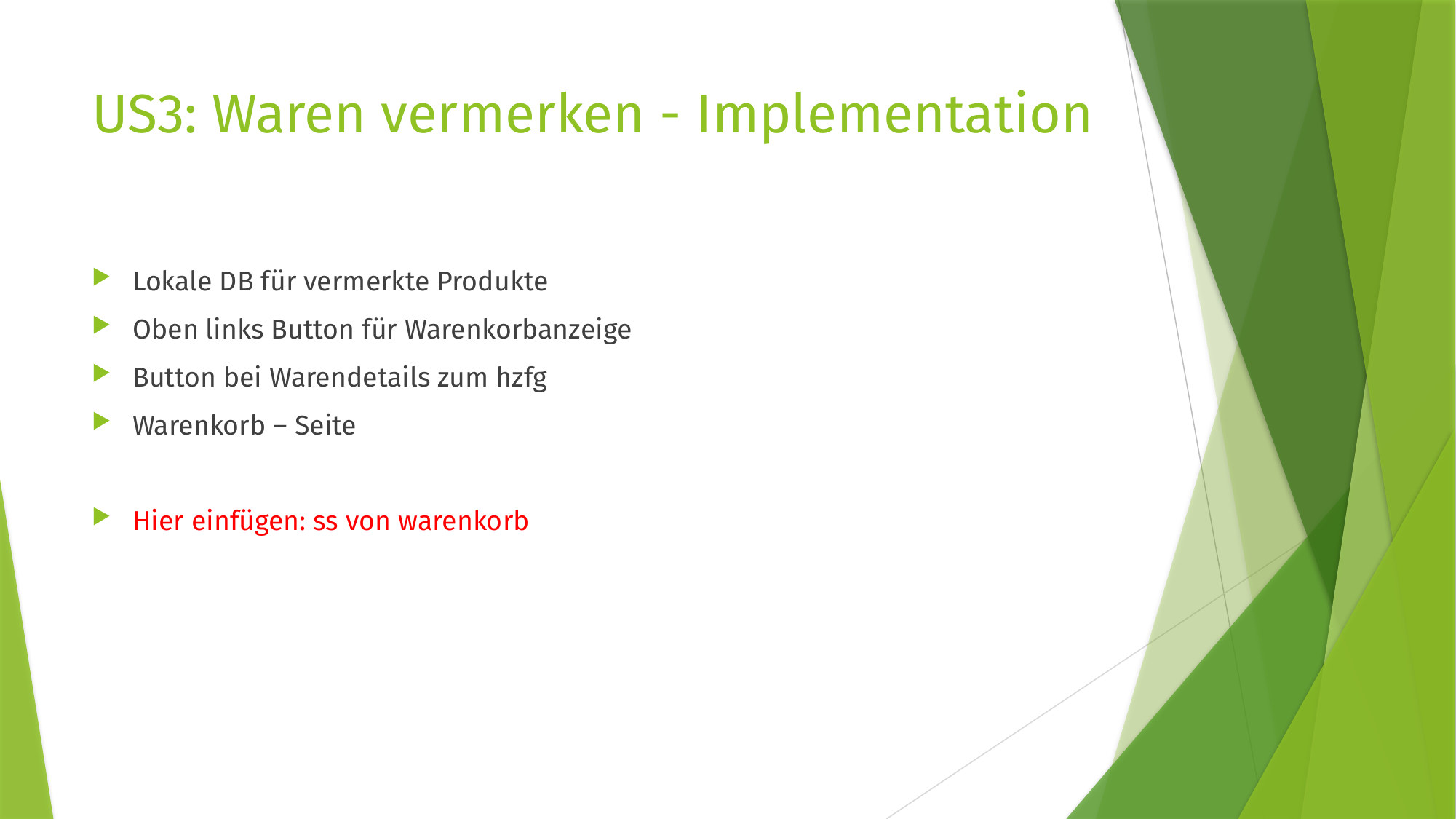

# US3: Waren vermerken - Implementation
Lokale DB für vermerkte Produkte
Oben links Button für Warenkorbanzeige
Button bei Warendetails zum hzfg
Warenkorb – Seite

Hier einfügen: ss von warenkorb